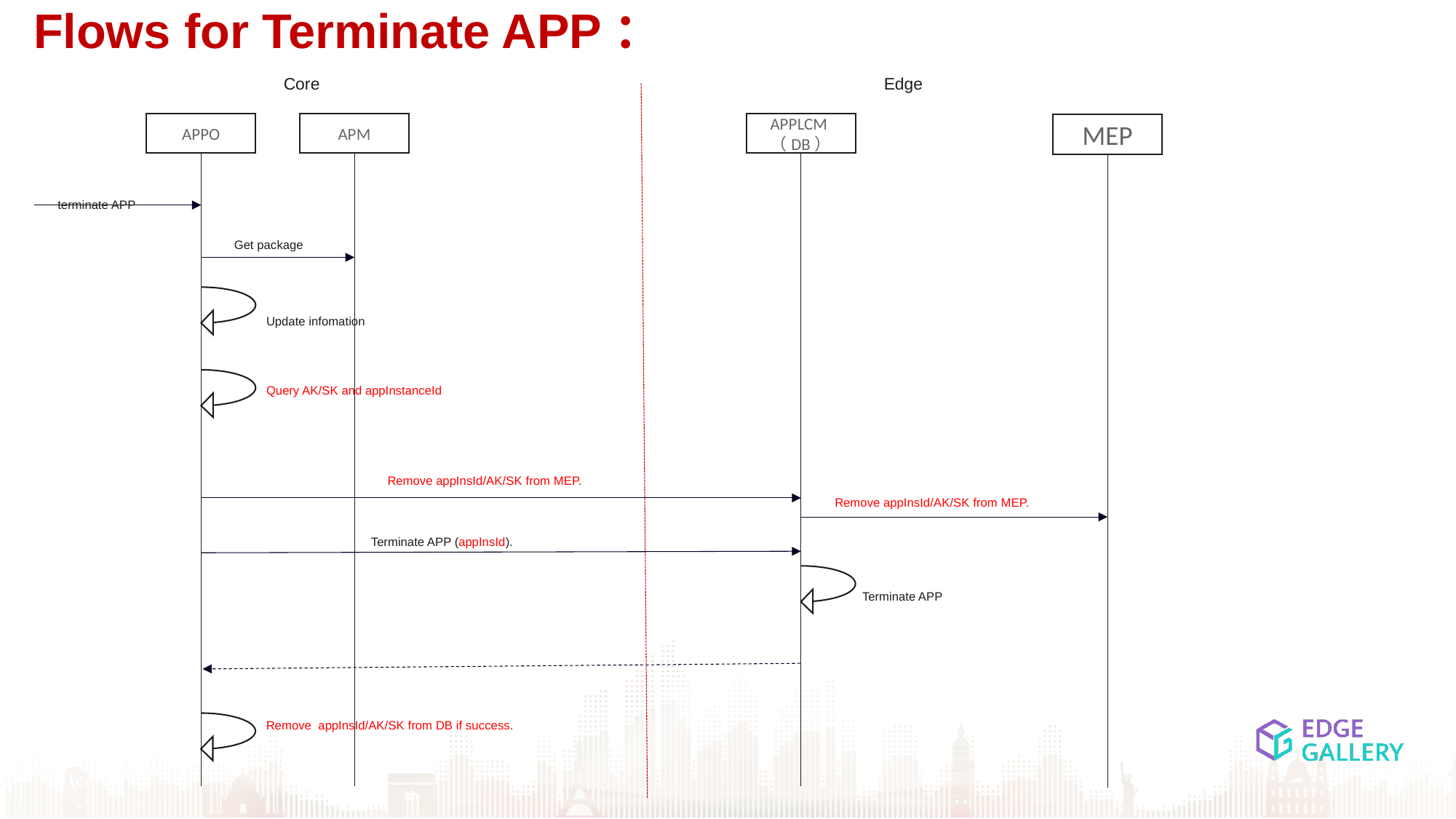

Flows for Terminate APP：
Core
Edge
APPO
APM
APPLCM（DB）
MEP
terminate APP
Get package
Update infomation

Query AK/SK and appInstanceId
Remove appInsId/AK/SK from MEP.
Remove appInsId/AK/SK from MEP.
Terminate APP (appInsId).
Terminate APP

Remove  appInsId/AK/SK from DB if success.